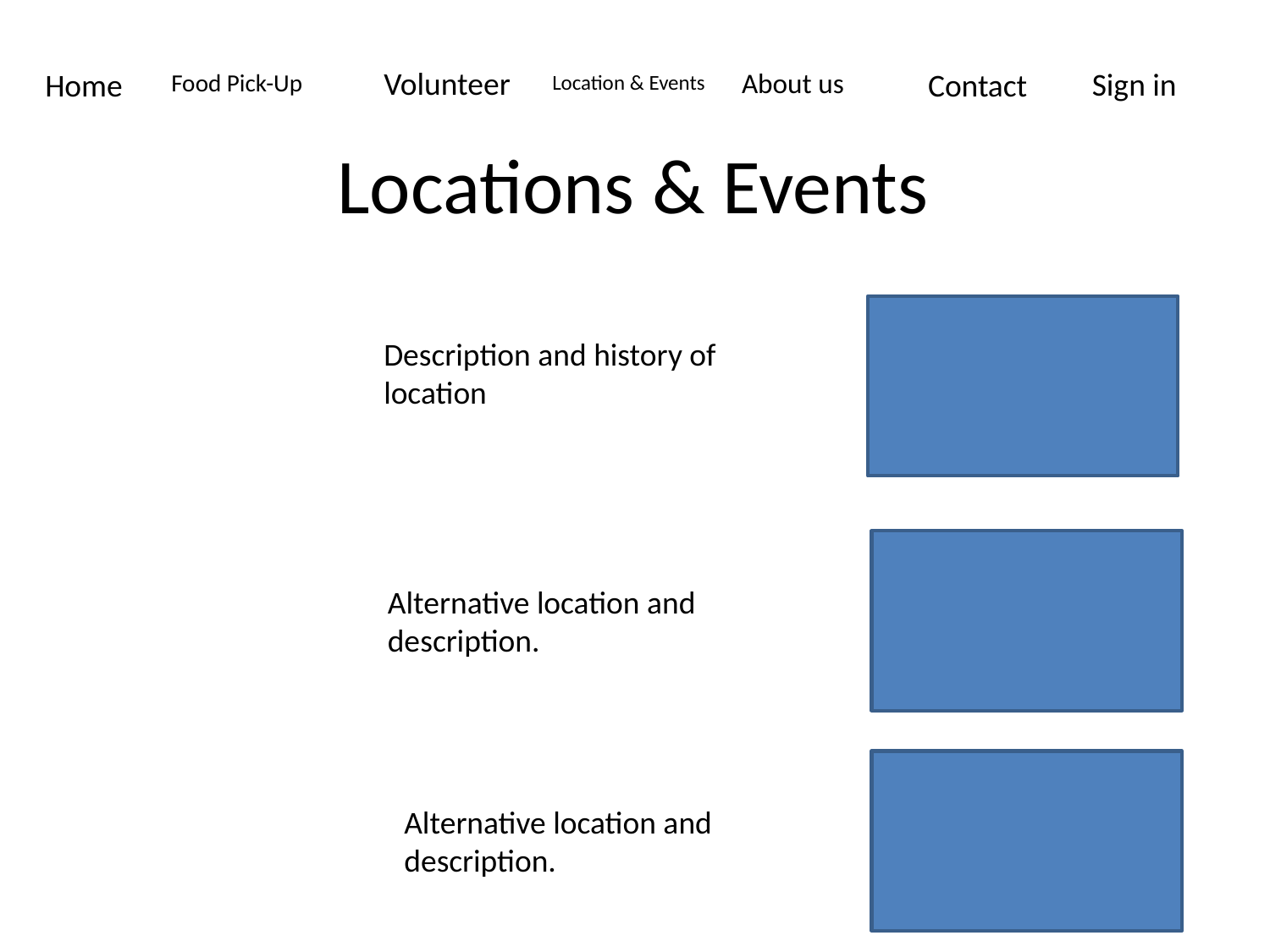

Volunteer
Sign in
Home
Contact
About us
Food Pick-Up
Location & Events
# Locations & Events

Description and history of location

Alternative location and description.

Alternative location and description.